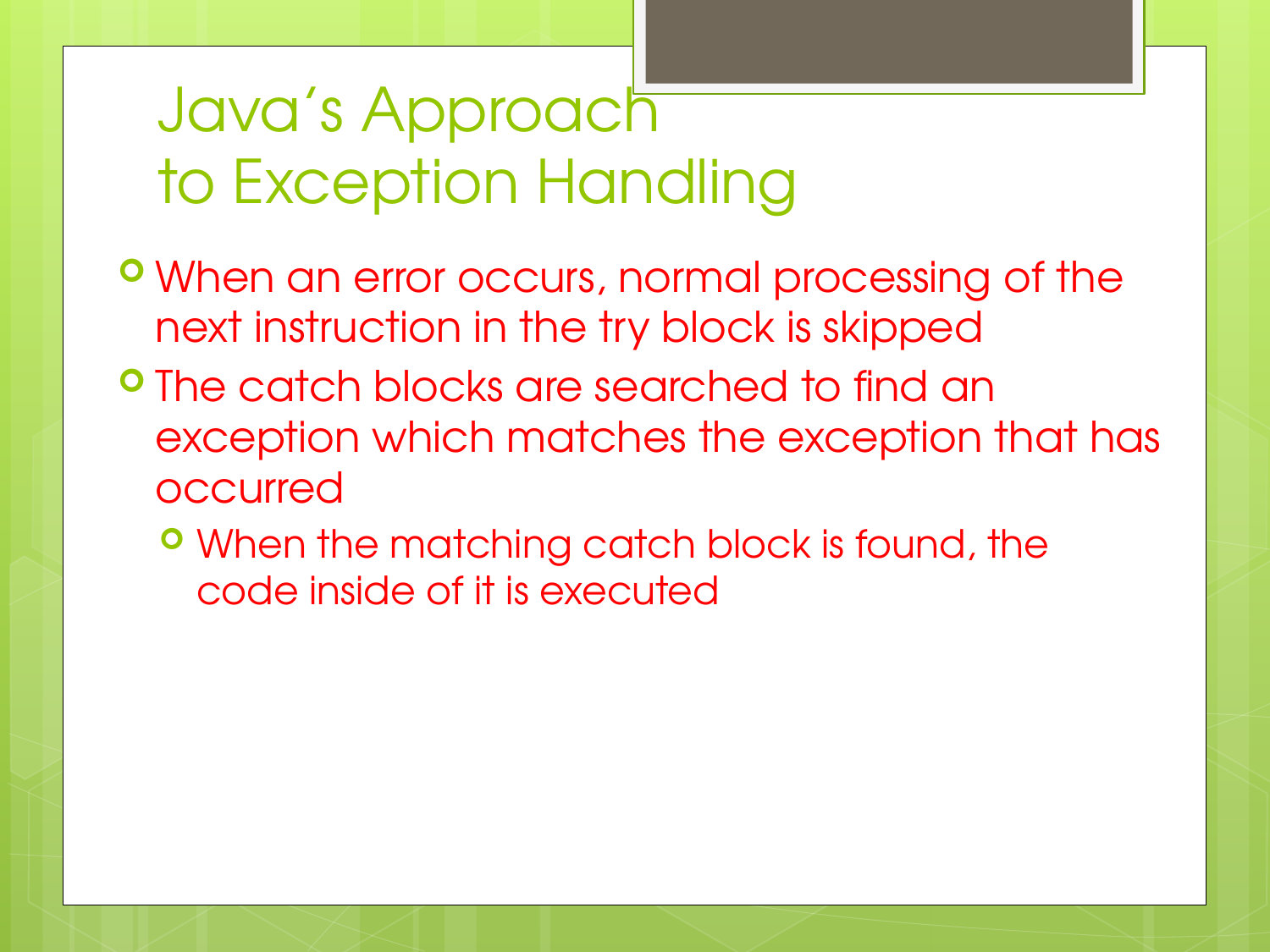

# Java’s Approach to Exception Handling
When an error occurs, normal processing of the next instruction in the try block is skipped
The catch blocks are searched to find an exception which matches the exception that has occurred
When the matching catch block is found, the code inside of it is executed